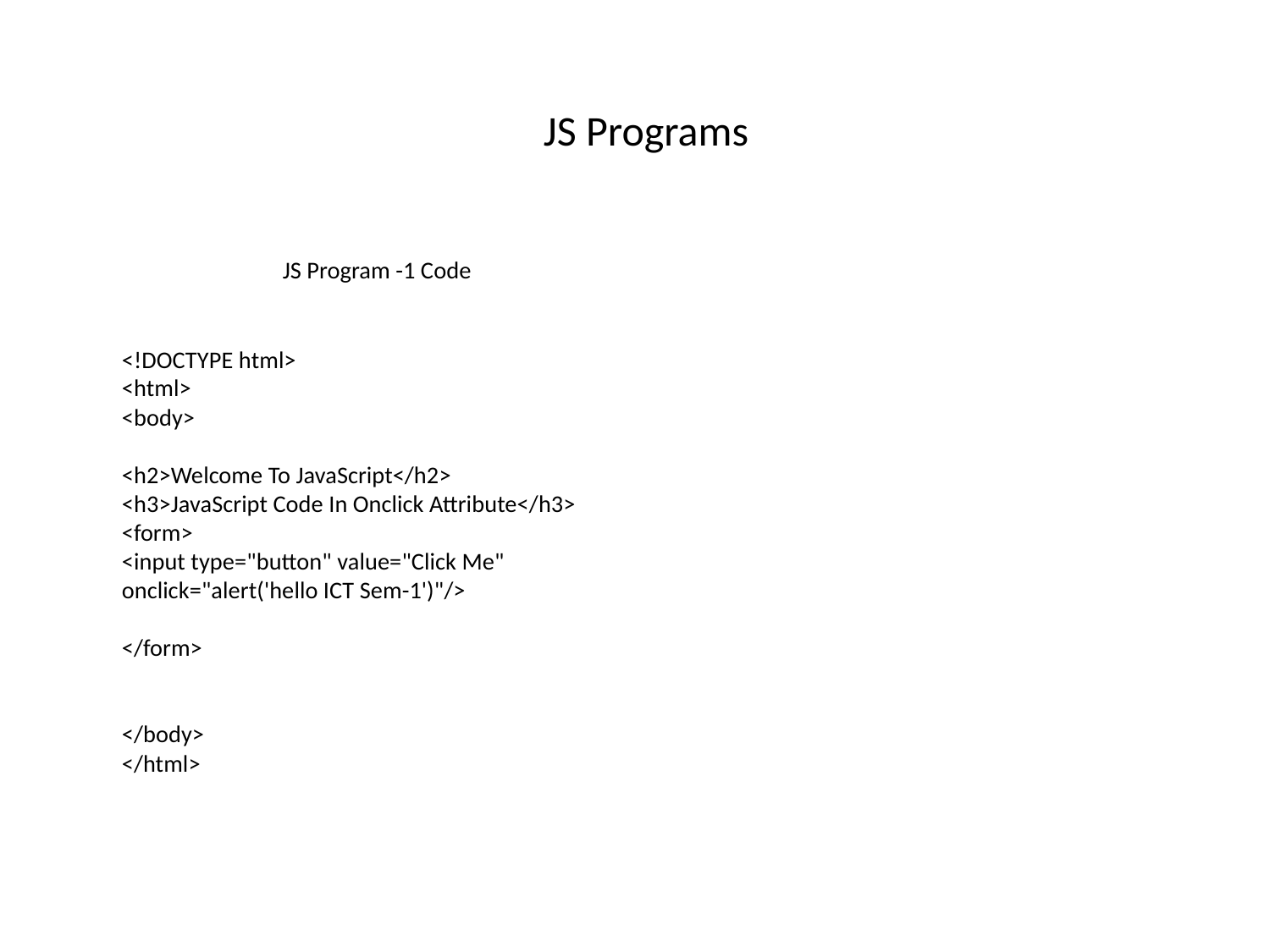

JS Programs
JS Program -1 Code

<!DOCTYPE html>
<html>
<body>

<h2>Welcome To JavaScript</h2>
<h3>JavaScript Code In Onclick Attribute</h3>
<form>
<input type="button" value="Click Me"
onclick="alert('hello ICT Sem-1')"/>

</form>

</body>
</html>